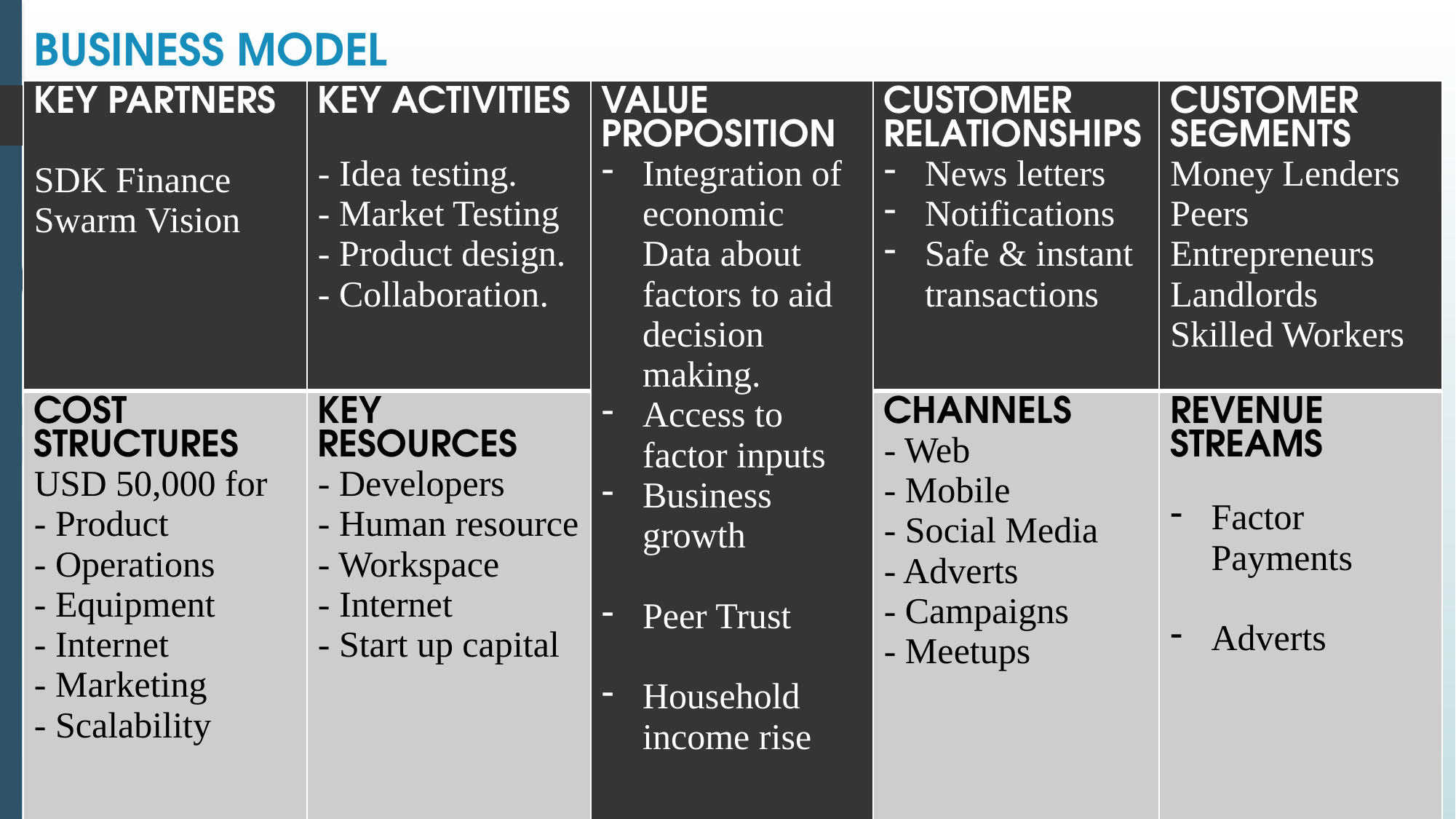

# BUSINESS MODEL
| KEY PARTNERS SDK Finance Swarm Vision | KEY ACTIVITIES - Idea testing. - Market Testing - Product design. - Collaboration. | VALUE PROPOSITION Integration of economic Data about factors to aid decision making. Access to factor inputs Business growth Peer Trust Household income rise | CUSTOMER RELATIONSHIPS News letters Notifications Safe & instant transactions | CUSTOMER SEGMENTS Money Lenders Peers Entrepreneurs Landlords Skilled Workers |
| --- | --- | --- | --- | --- |
| COST STRUCTURES USD 50,000 for - Product - Operations - Equipment - Internet - Marketing - Scalability | KEY RESOURCES - Developers - Human resource - Workspace - Internet - Start up capital |  | CHANNELS - Web - Mobile - Social Media - Adverts - Campaigns - Meetups | REVENUE STREAMS Factor Payments Adverts |